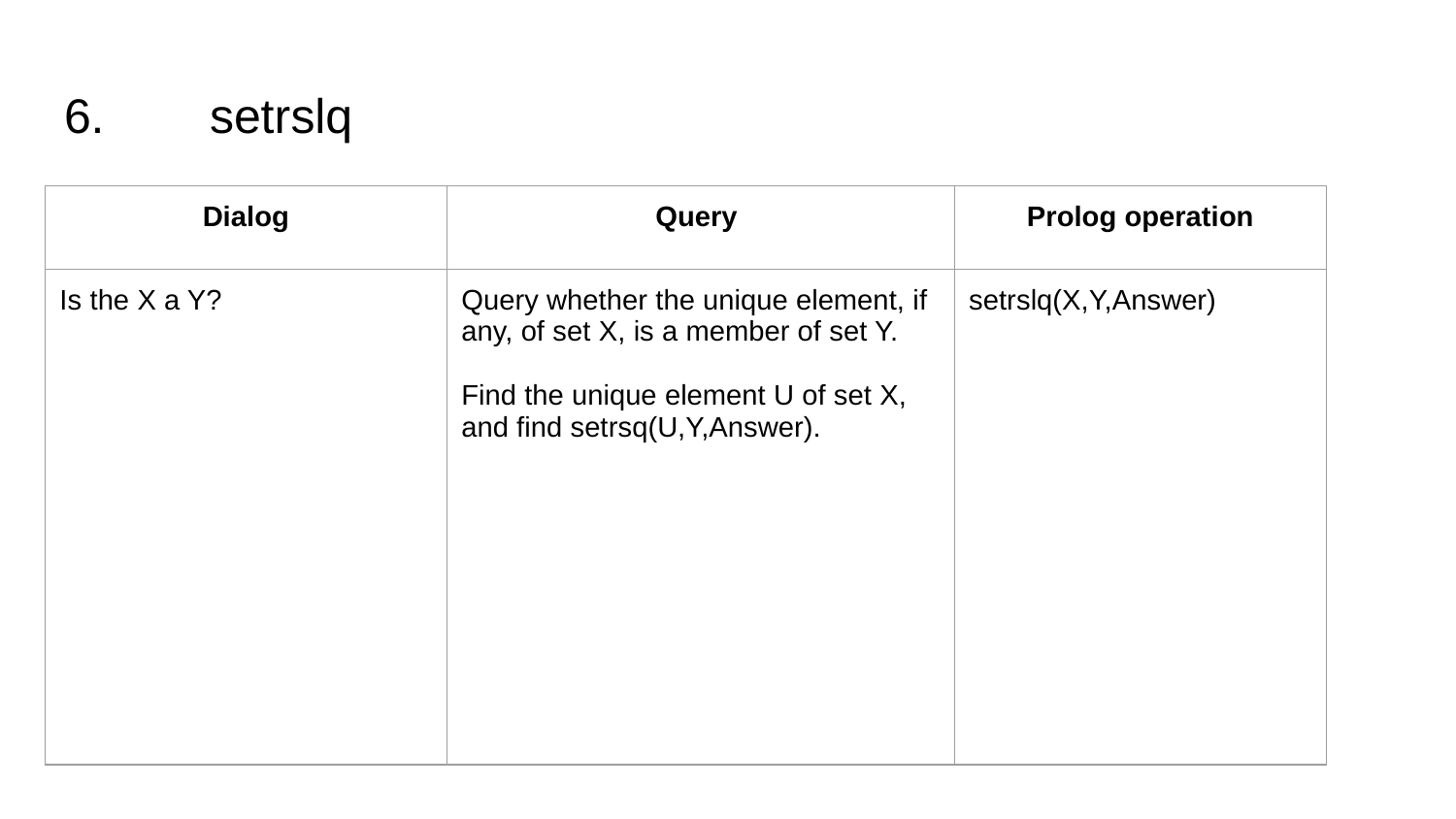

# 6.	setrslq
| Dialog | Query | Prolog operation |
| --- | --- | --- |
| Is the X a Y? | Query whether the unique element, if any, of set X, is a member of set Y. Find the unique element U of set X, and find setrsq(U,Y,Answer). | setrslq(X,Y,Answer) |
|  |  |  |
|  |  |  |